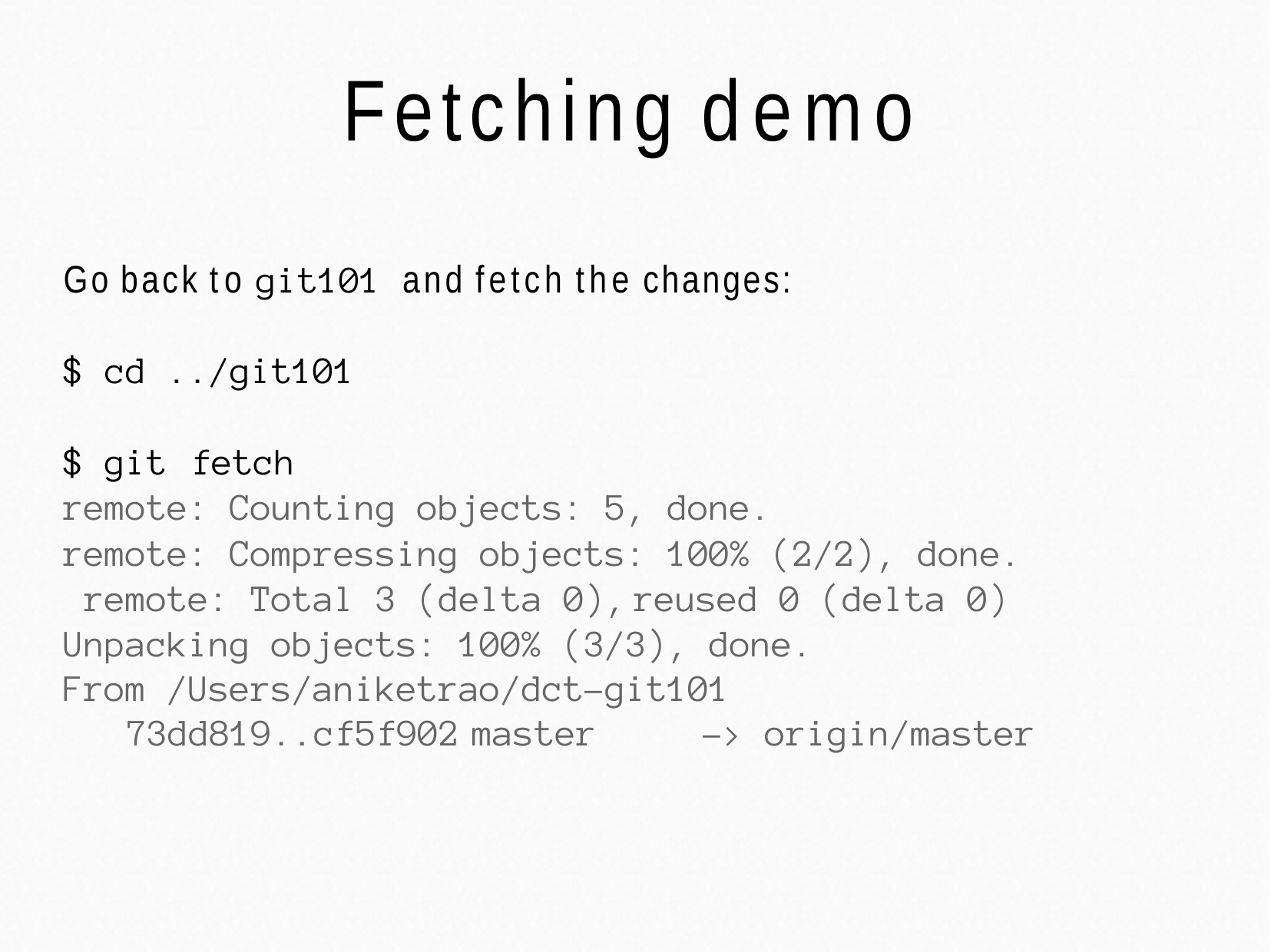

# Fetching demo
Go back to git101 and fetch the changes:

$ cd ../git101

$ git	fetch
remote: Counting objects: 5, done.
remote: Compressing objects: 100% (2/2), done.  remote: Total 3 (delta 0),	reused 0 (delta 0)  Unpacking objects: 100% (3/3), done.
From /Users/aniketrao/dct-git101  73dd819..cf5f902	master	-> origin/master